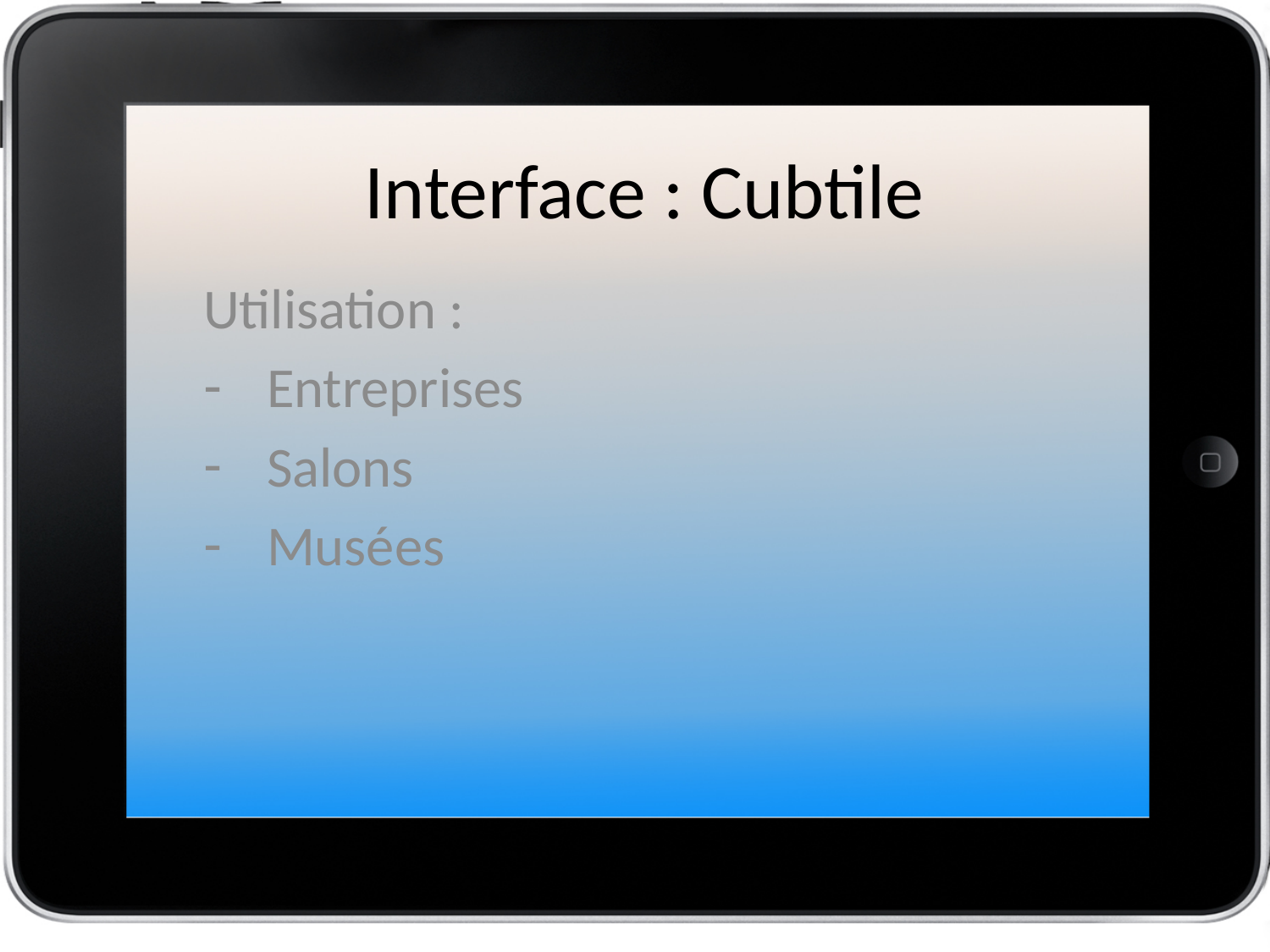

# Interface : Cubtile
Utilisation :
Entreprises
Salons
Musées